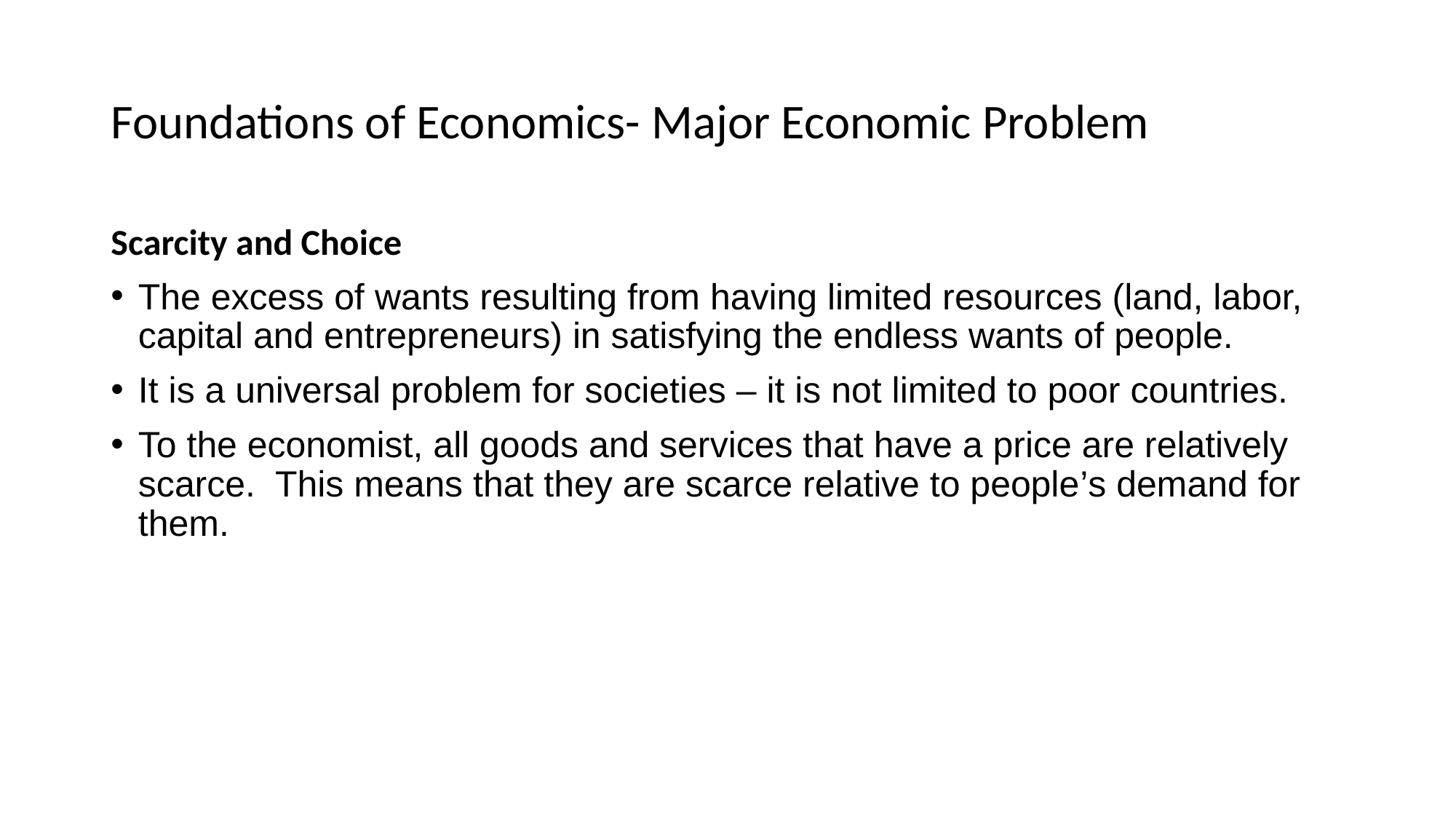

# Foundations of Economics- Major Economic Problem
Scarcity and Choice
The excess of wants resulting from having limited resources (land, labor, capital and entrepreneurs) in satisfying the endless wants of people.
It is a universal problem for societies – it is not limited to poor countries.
To the economist, all goods and services that have a price are relatively scarce.  This means that they are scarce relative to people’s demand for them.